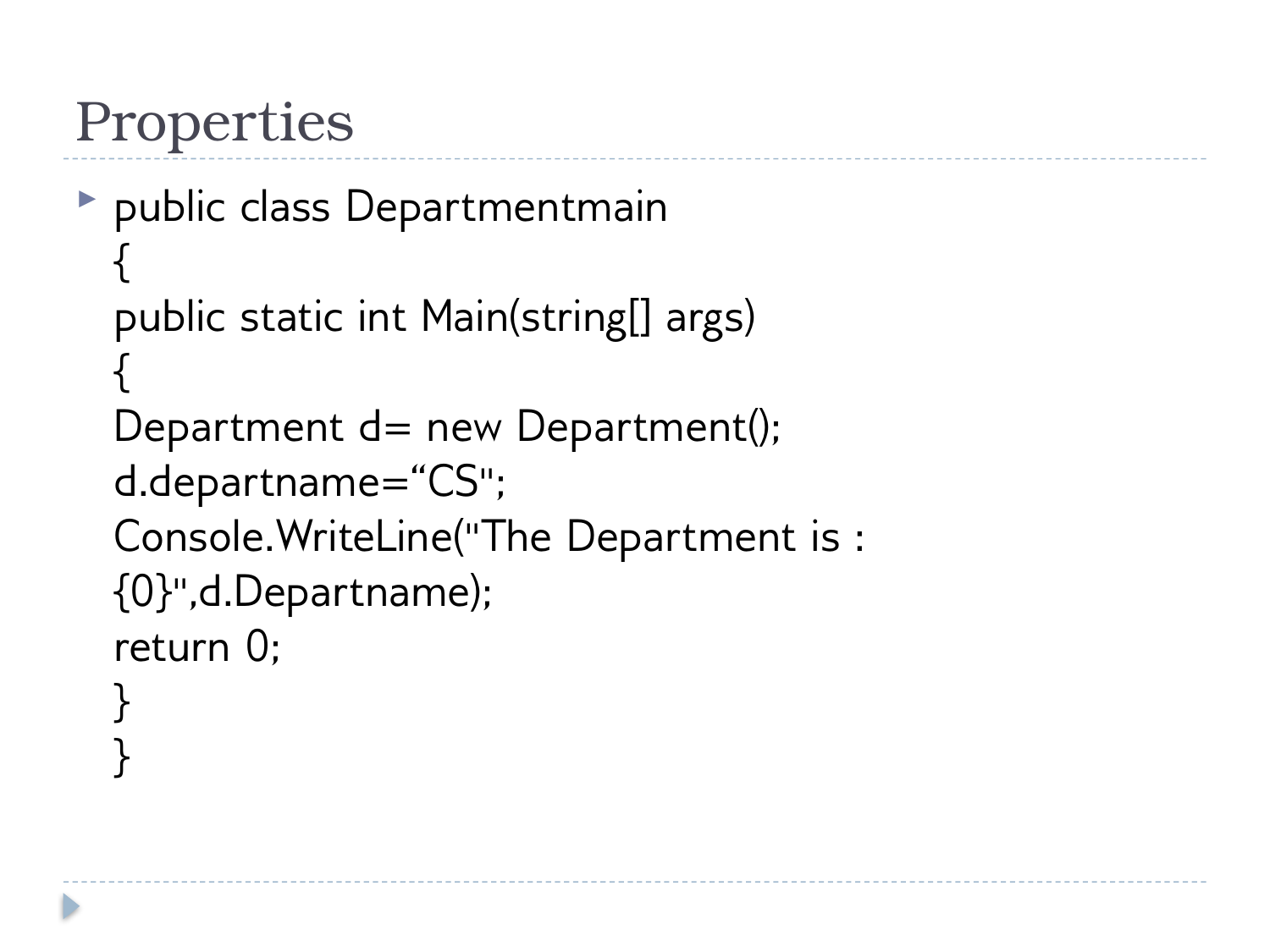

# Properties
public class Departmentmain
{
public static int Main(string[] args)
{
Department d= new Department();
d.departname=“CS";
Console.WriteLine("The Department is :{0}",d.Departname);
return 0;
} 
}